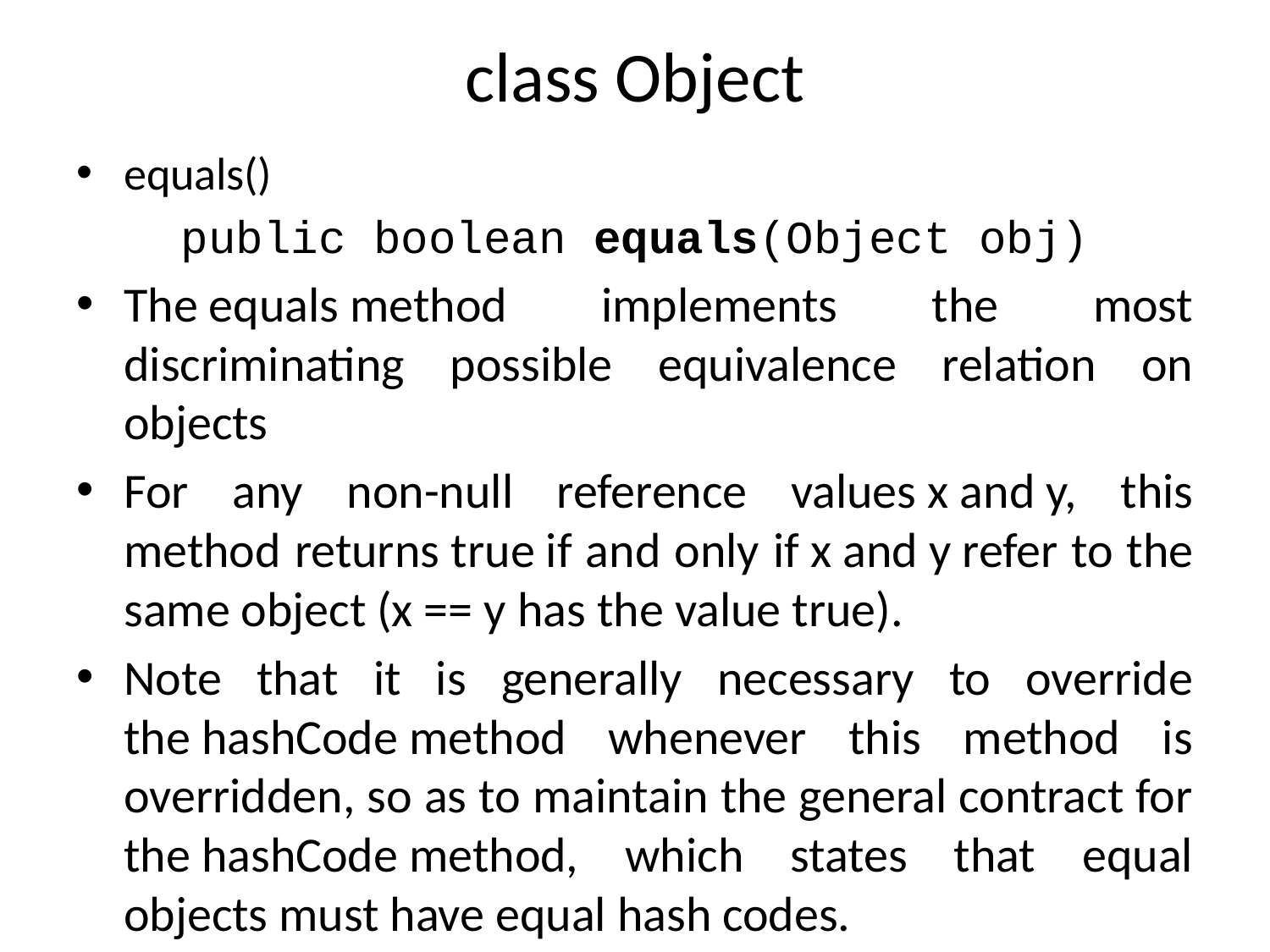

# class Object
equals()
public boolean equals(Object obj)
The equals method implements the most discriminating possible equivalence relation on objects
For any non-null reference values x and y, this method returns true if and only if x and y refer to the same object (x == y has the value true).
Note that it is generally necessary to override the hashCode method whenever this method is overridden, so as to maintain the general contract for the hashCode method, which states that equal objects must have equal hash codes.